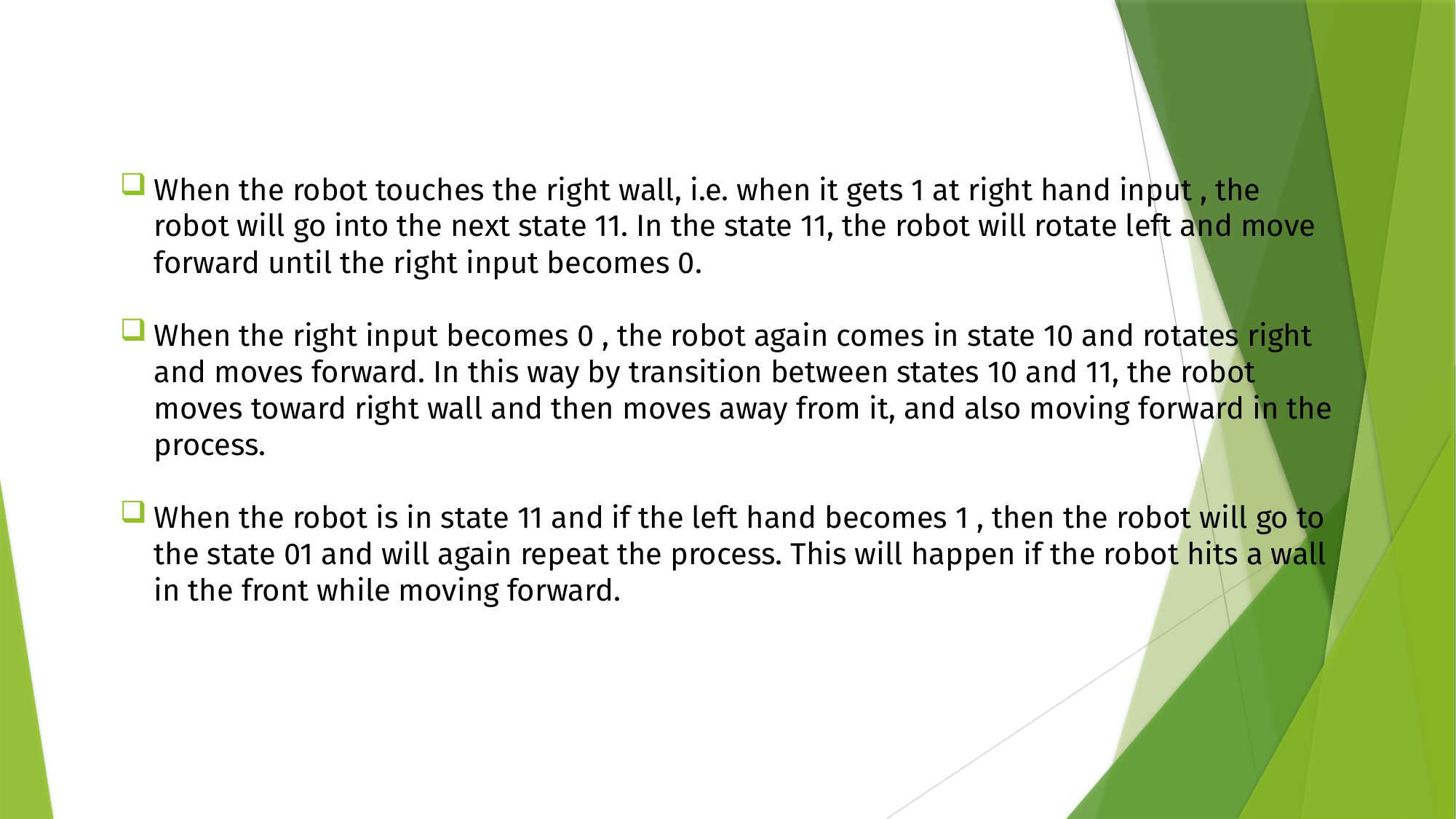

When the robot touches the right wall, i.e. when it gets 1 at right hand input , the robot will go into the next state 11. In the state 11, the robot will rotate left and move forward until the right input becomes 0.

When the right input becomes 0 , the robot again comes in state 10 and rotates right and moves forward. In this way by transition between states 10 and 11, the robot moves toward right wall and then moves away from it, and also moving forward in the process.

When the robot is in state 11 and if the left hand becomes 1 , then the robot will go to the state 01 and will again repeat the process. This will happen if the robot hits a wall in the front while moving forward.